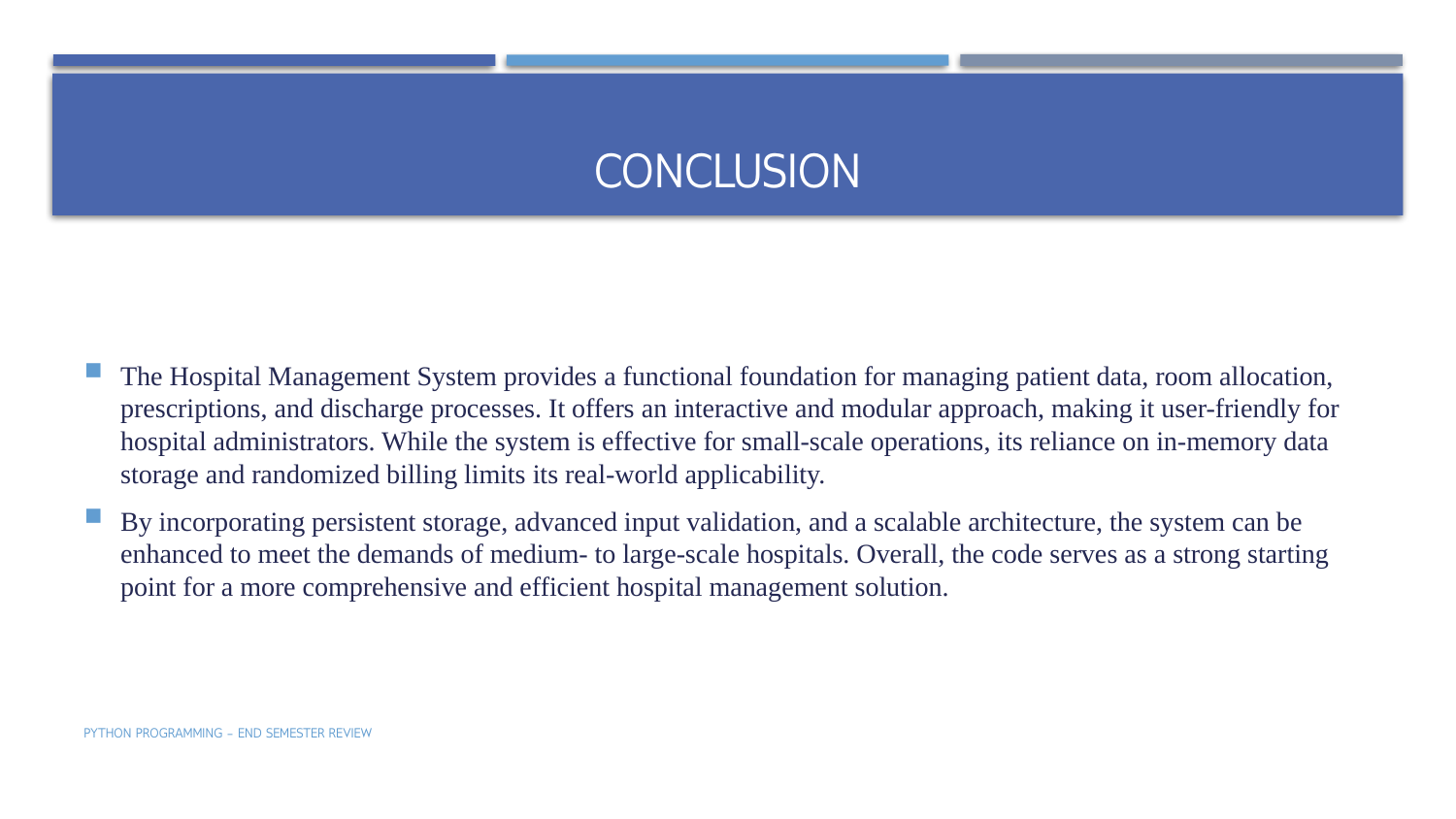

# Conclusion
The Hospital Management System provides a functional foundation for managing patient data, room allocation, prescriptions, and discharge processes. It offers an interactive and modular approach, making it user-friendly for hospital administrators. While the system is effective for small-scale operations, its reliance on in-memory data storage and randomized billing limits its real-world applicability.
By incorporating persistent storage, advanced input validation, and a scalable architecture, the system can be enhanced to meet the demands of medium- to large-scale hospitals. Overall, the code serves as a strong starting point for a more comprehensive and efficient hospital management solution.
PYTHON PROGRAMMING – end semester review
14